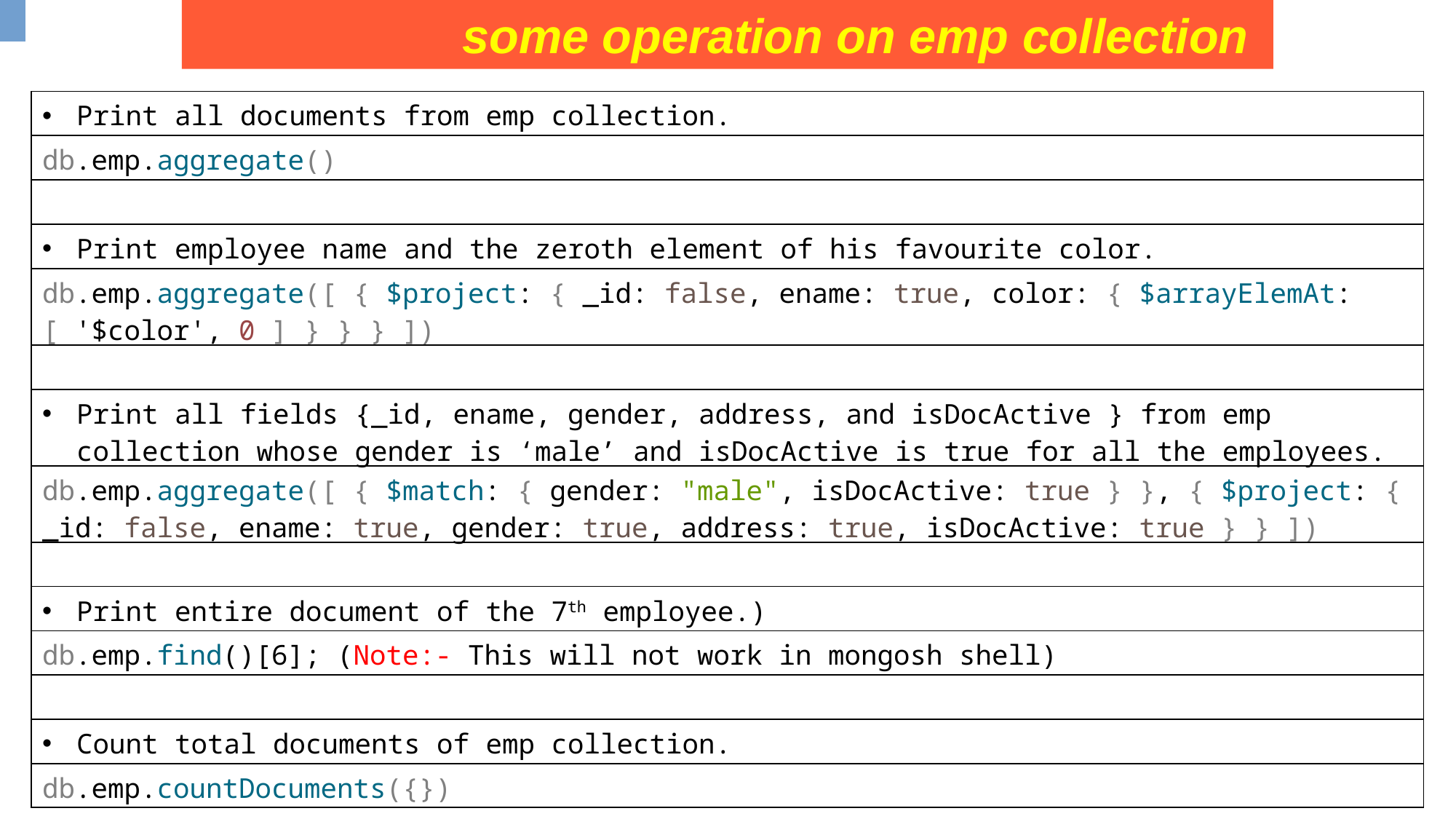

some operation on emp collection
| Print all documents from emp collection. |
| --- |
| db.emp.aggregate() |
|  |
| Print employee name and the zeroth element of his favourite color. |
| db.emp.aggregate([ { $project: { \_id: false, ename: true, color: { $arrayElemAt: [ '$color', 0 ] } } } ]) |
|  |
| Print all fields {\_id, ename, gender, address, and isDocActive } from emp collection whose gender is ‘male’ and isDocActive is true for all the employees. |
| db.emp.aggregate([ { $match: { gender: "male", isDocActive: true } }, { $project: { \_id: false, ename: true, gender: true, address: true, isDocActive: true } } ]) |
|  |
| Print entire document of the 7th employee.) |
| db.emp.find()[6]; (Note:- This will not work in mongosh shell) |
|  |
| Count total documents of emp collection. |
| db.emp.countDocuments({}) |